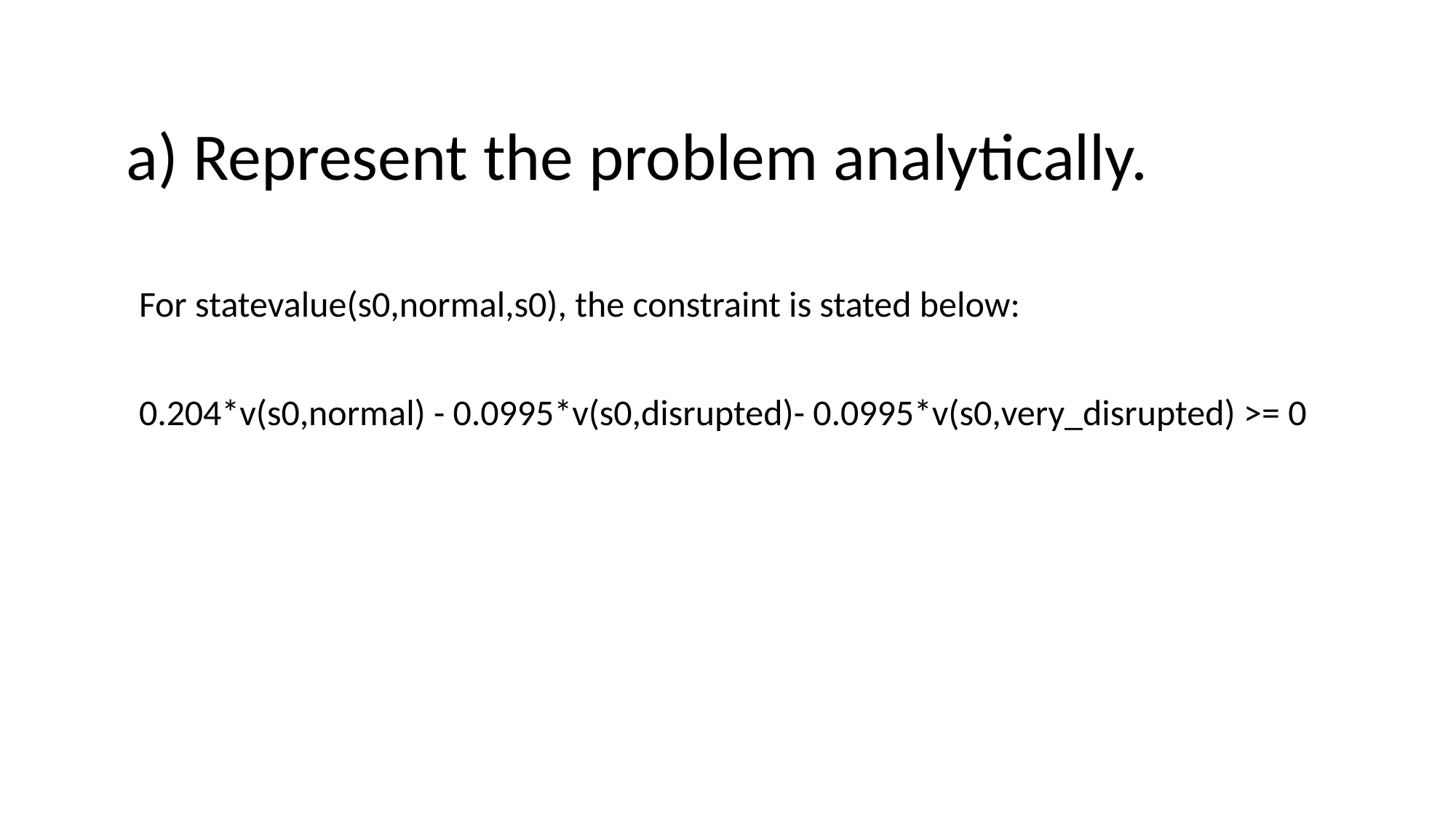

# a) Represent the problem analytically.
For statevalue(s0,normal,s0), the constraint is stated below:

0.204*v(s0,normal) - 0.0995*v(s0,disrupted)- 0.0995*v(s0,very_disrupted) >= 0